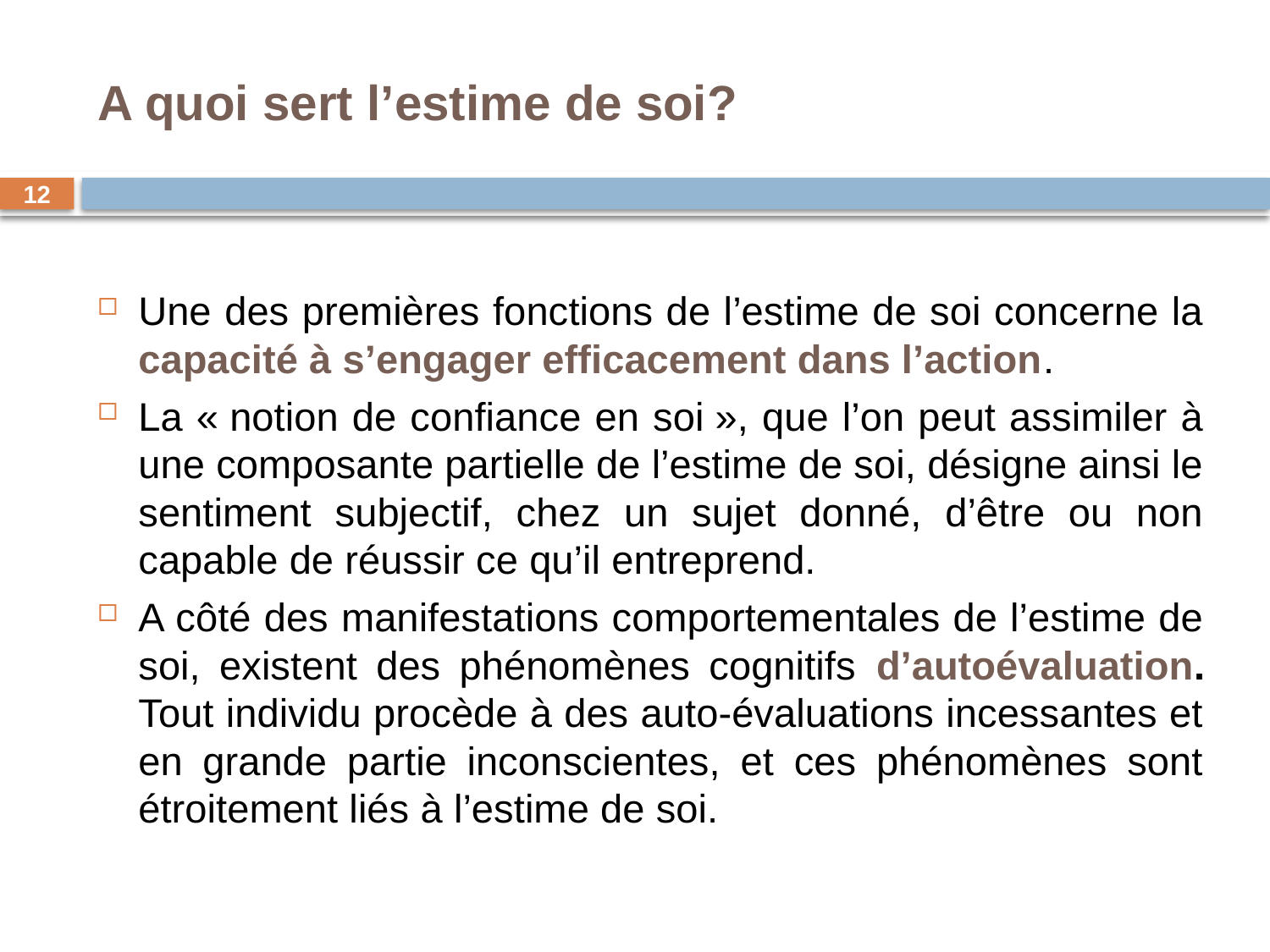

# A quoi sert l’estime de soi?
12

Une des premières fonctions de l’estime de soi concerne la capacité à s’engager efficacement dans l’action.
La « notion de confiance en soi », que l’on peut assimiler à une composante partielle de l’estime de soi, désigne ainsi le sentiment subjectif, chez un sujet donné, d’être ou non capable de réussir ce qu’il entreprend.
A côté des manifestations comportementales de l’estime de soi, existent des phénomènes cognitifs d’autoévaluation. Tout individu procède à des auto-évaluations incessantes et en grande partie inconscientes, et ces phénomènes sont étroitement liés à l’estime de soi.